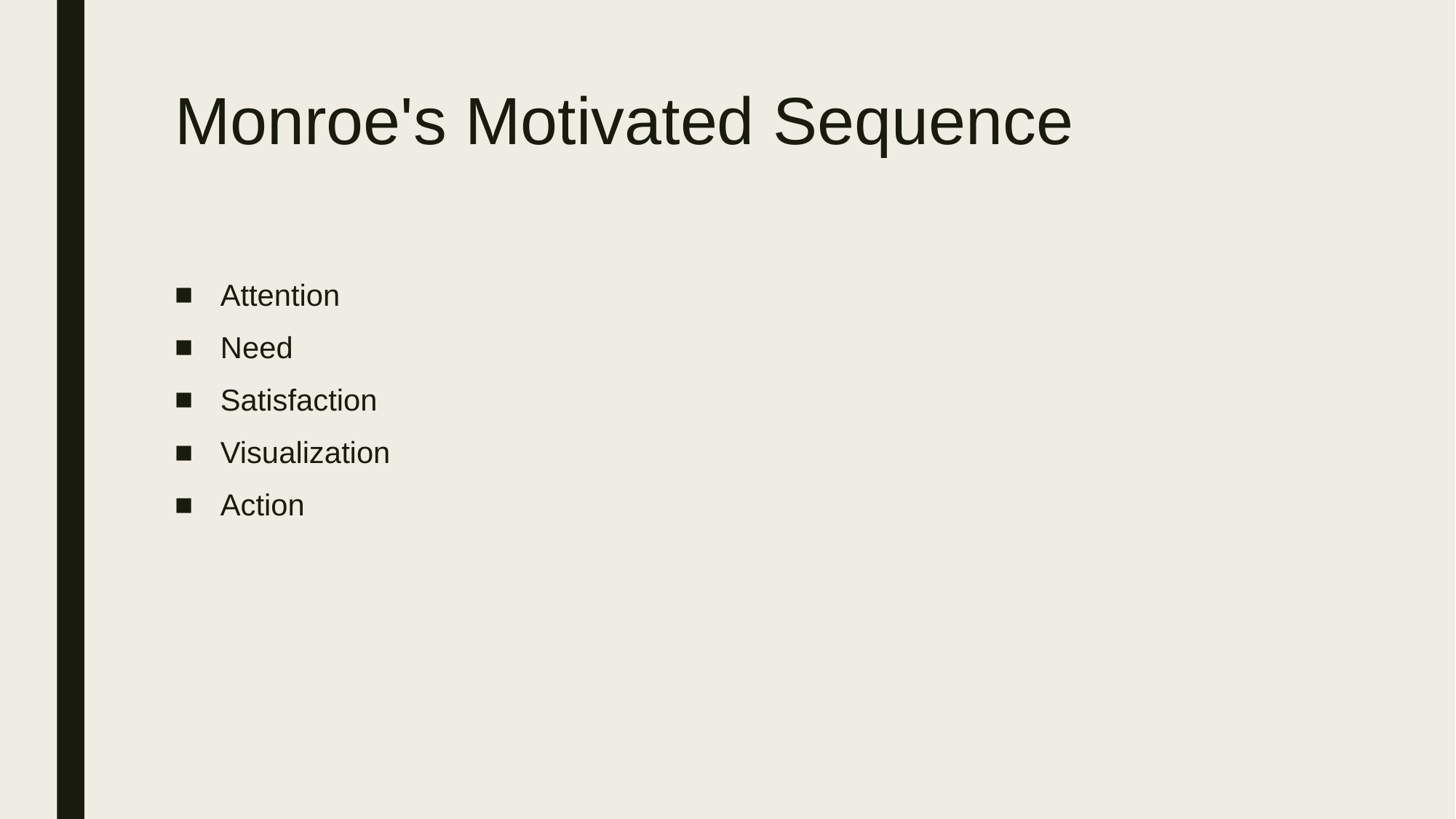

# Monroe's Motivated Sequence
Attention
Need
Satisfaction
Visualization
Action